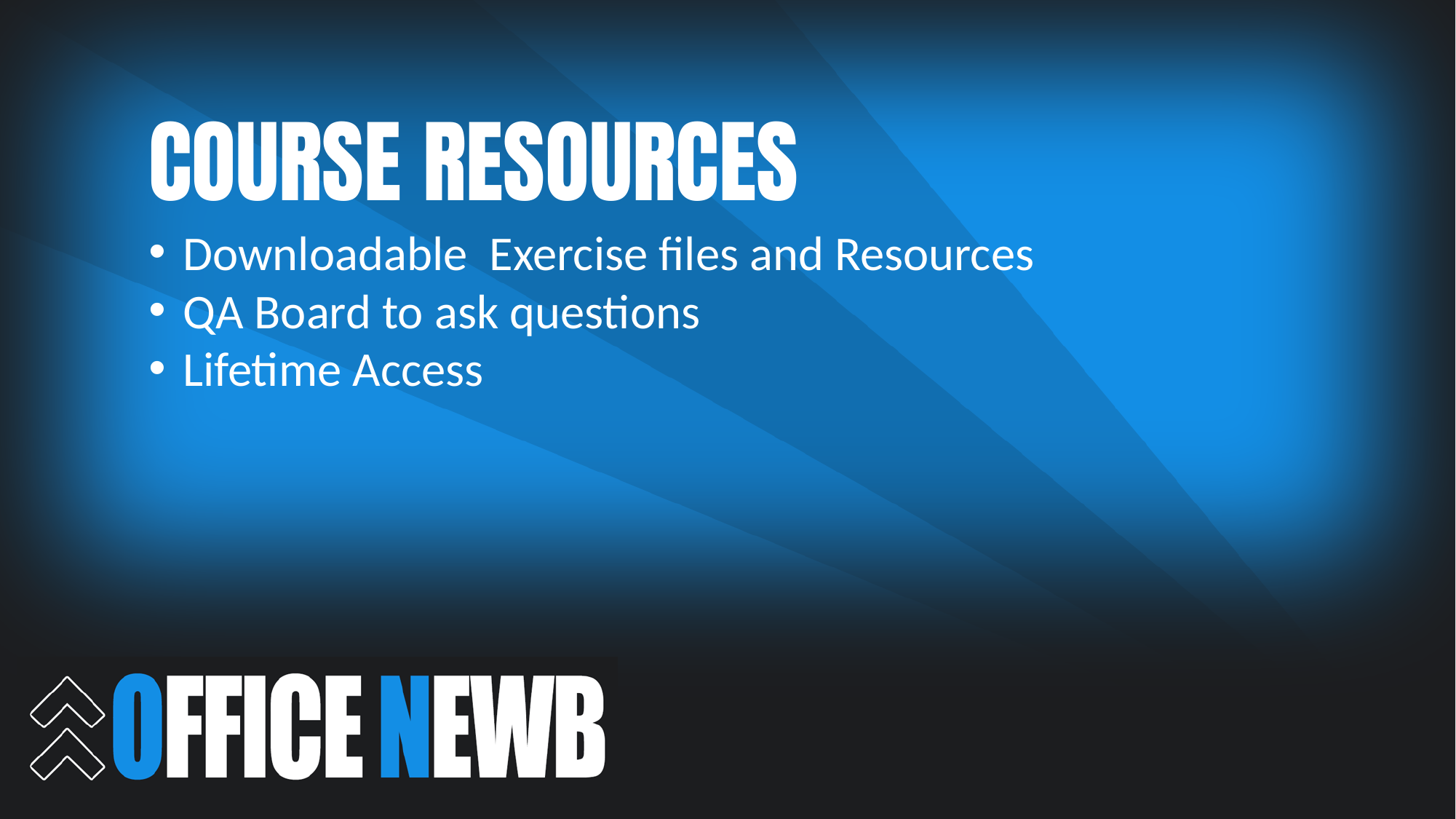

COURSE RESOURCES
Downloadable  Exercise files and Resources
QA Board to ask questions
Lifetime Access